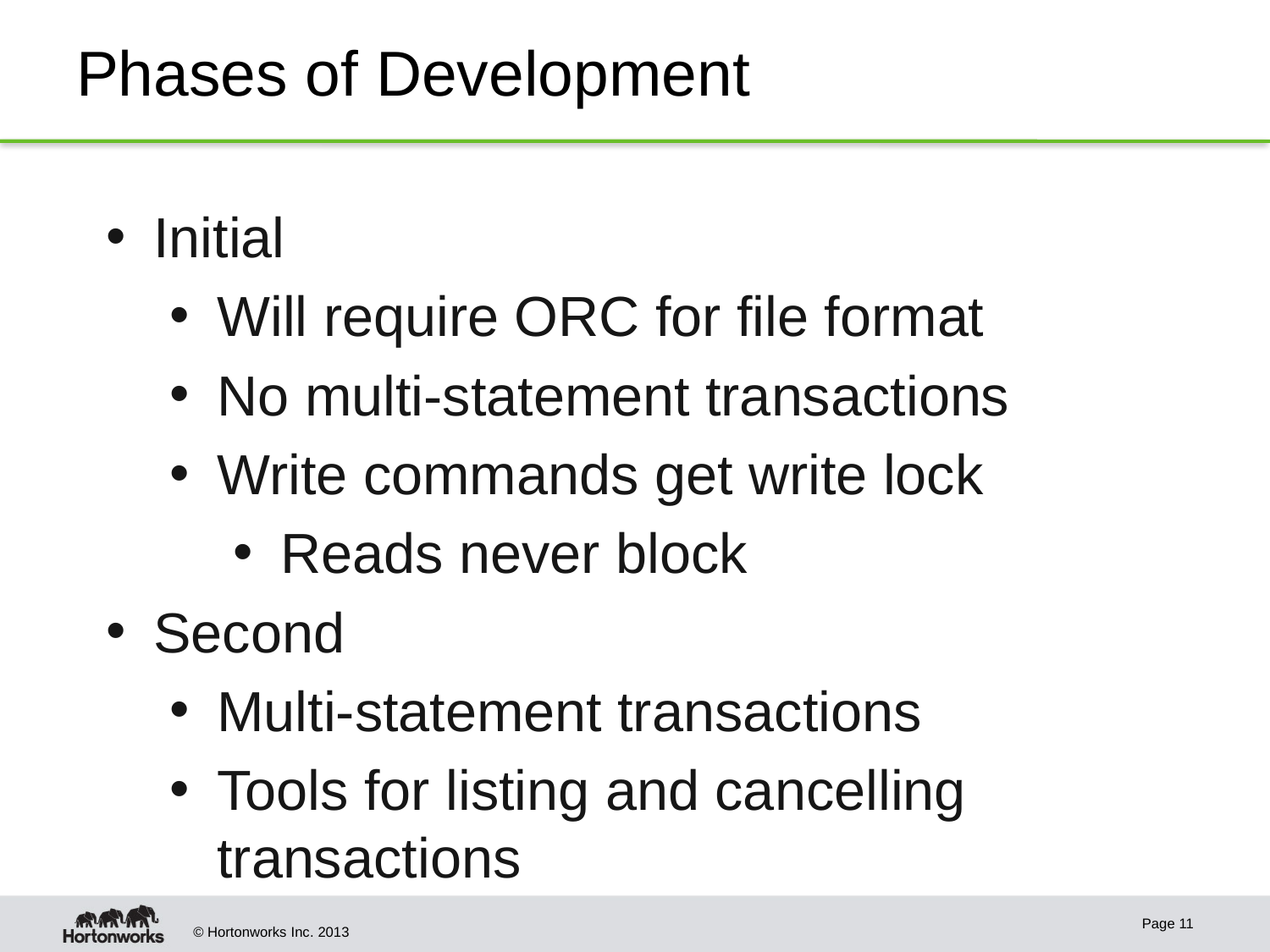

# Phases of Development
Initial
Will require ORC for file format
No multi-statement transactions
Write commands get write lock
Reads never block
Second
Multi-statement transactions
Tools for listing and cancelling transactions

Page 11